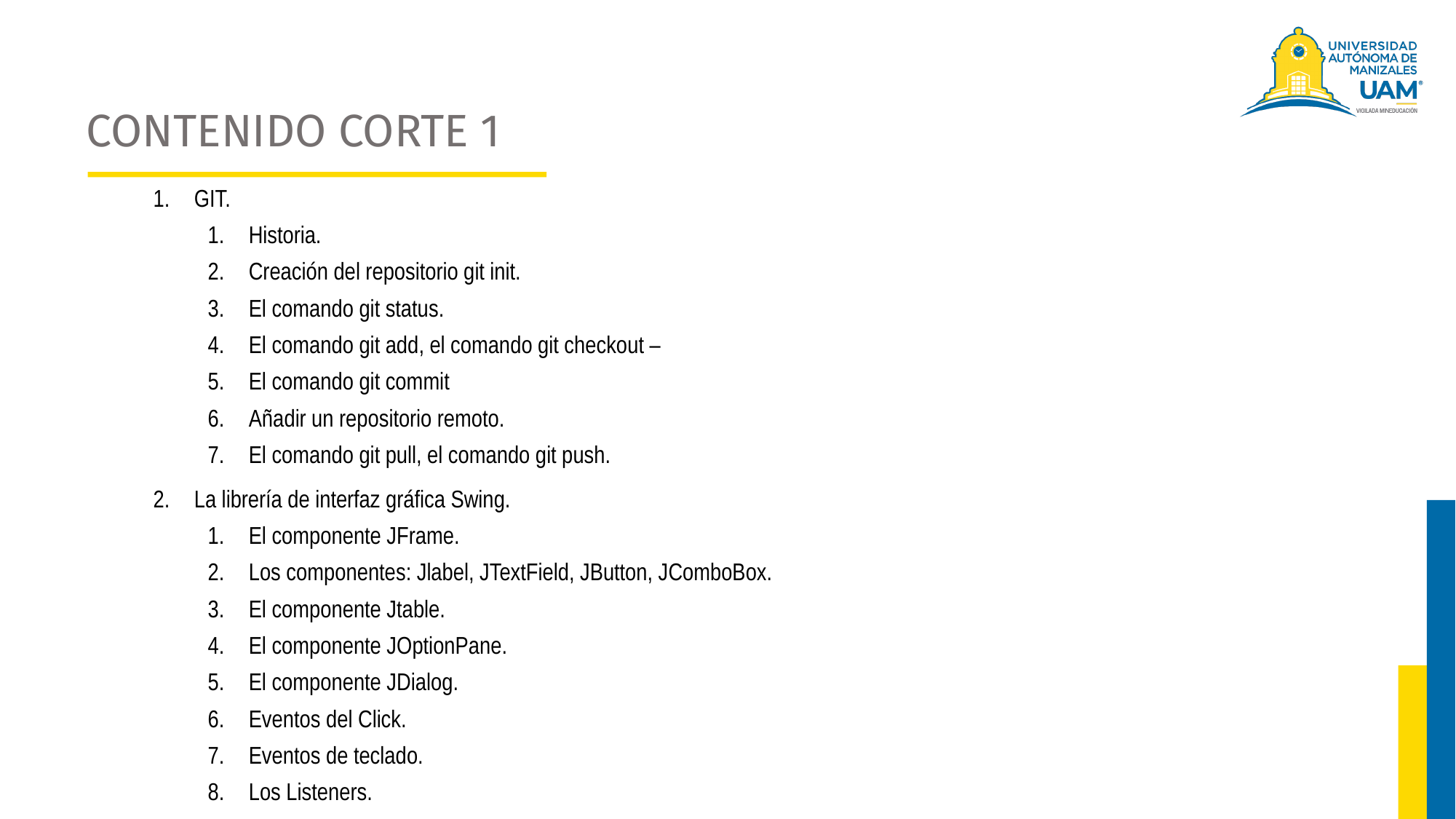

# CONTENIDO CORTE 1

GIT.
Historia.
Creación del repositorio git init.
El comando git status.
El comando git add, el comando git checkout –
El comando git commit
Añadir un repositorio remoto.
El comando git pull, el comando git push.
La librería de interfaz gráfica Swing.
El componente JFrame.
Los componentes: Jlabel, JTextField, JButton, JComboBox.
El componente Jtable.
El componente JOptionPane.
El componente JDialog.
Eventos del Click.
Eventos de teclado.
Los Listeners.